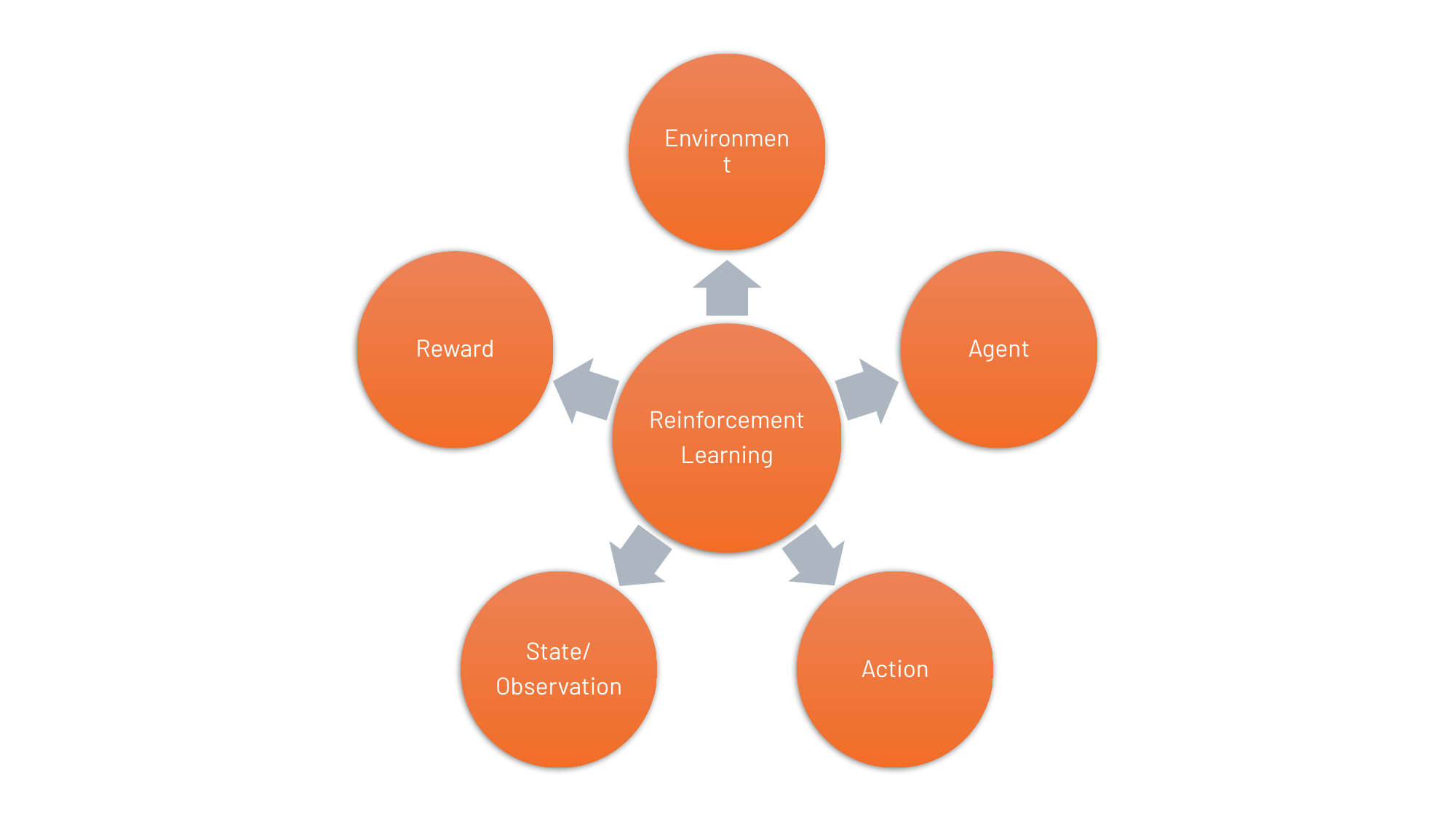

Environment
Reward
Agent

Reinforcement
Learning

State/
Observation
Action